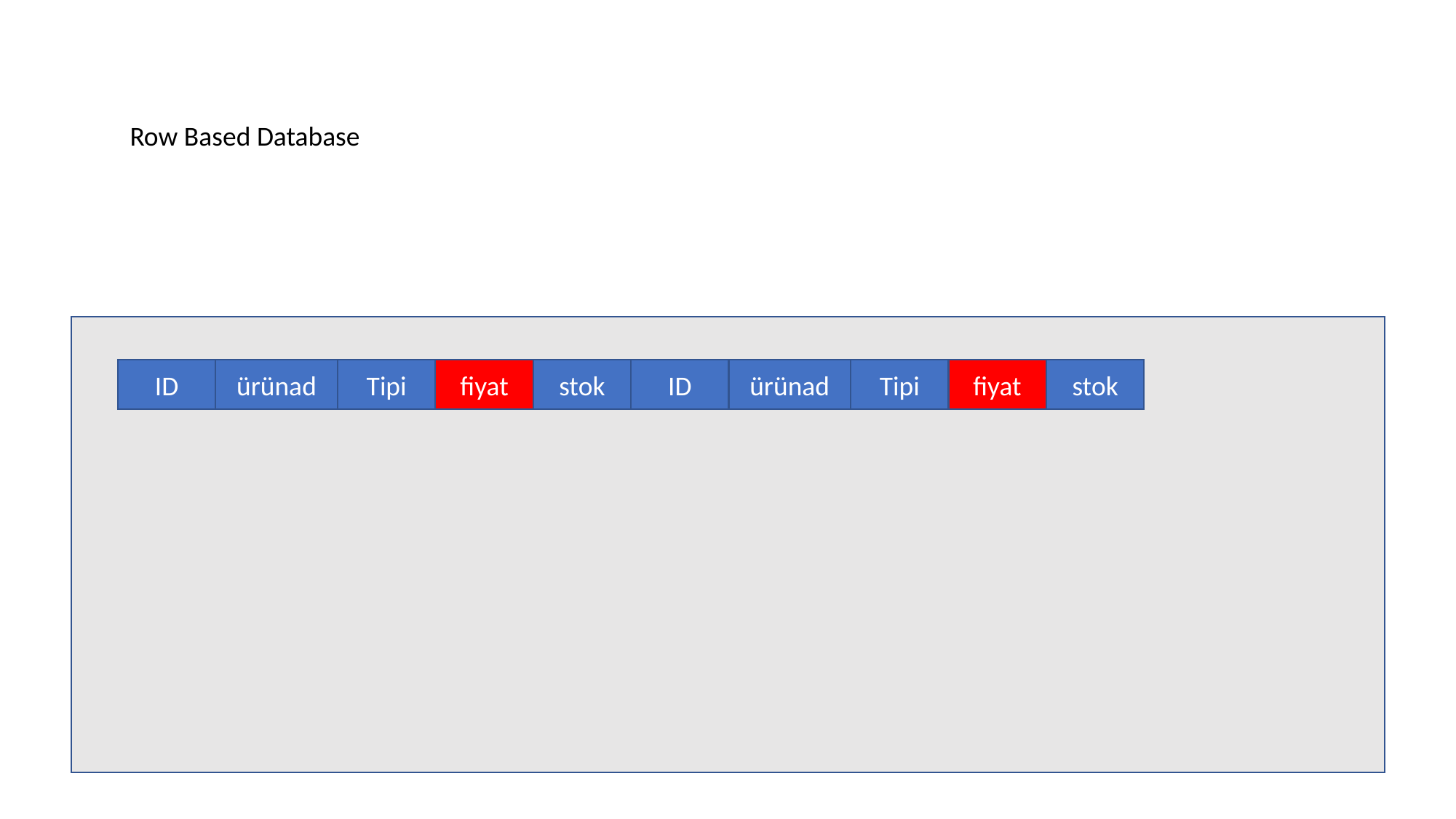

Row Based Database

ID
stok
fiyat
ID
ürünad
Tipi
stok
fiyat
ürünad
Tipi